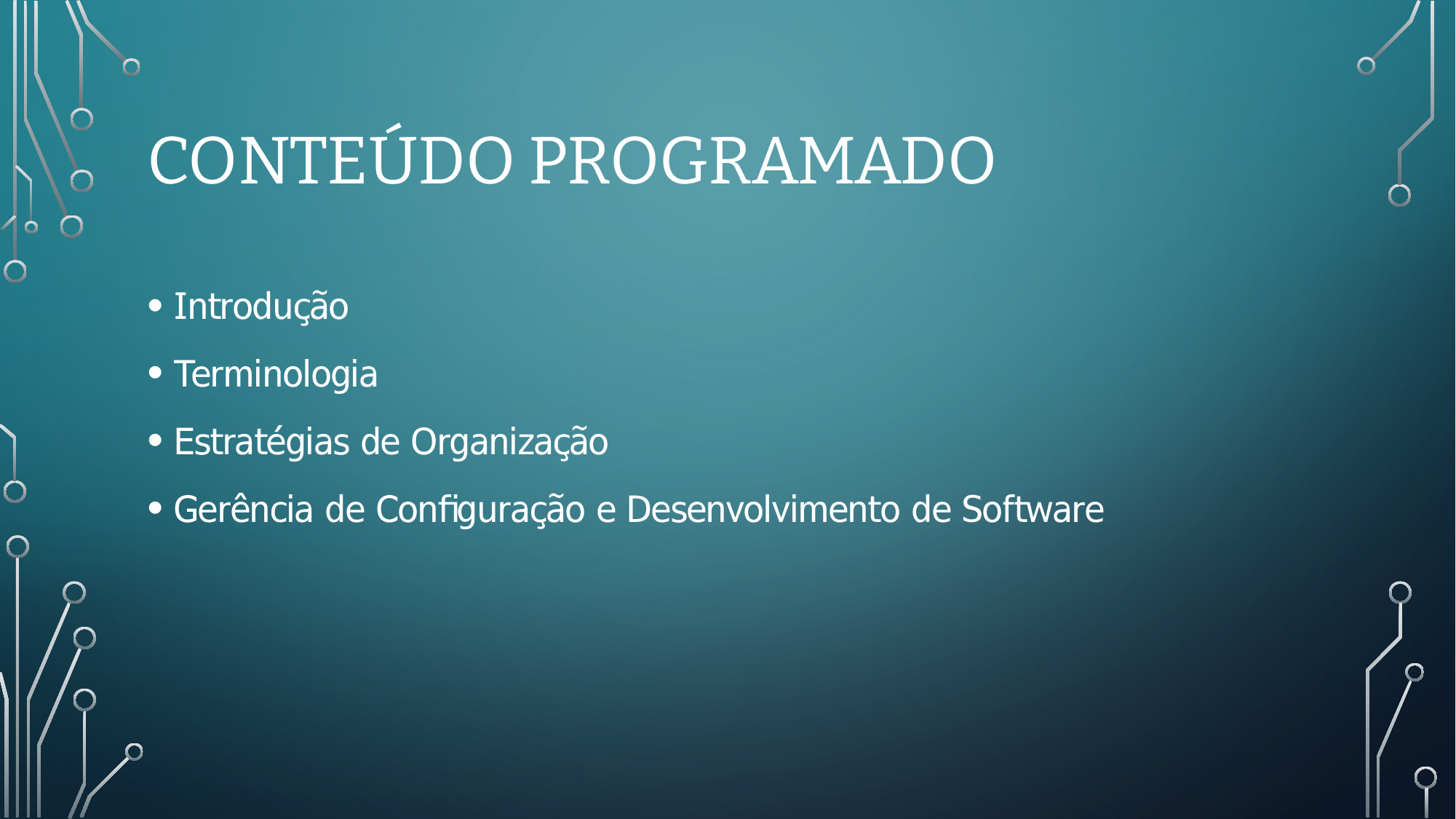

# Conteúdo programado
Introdução
Terminologia
Estratégias de Organização
Gerência de Configuração e Desenvolvimento de Software